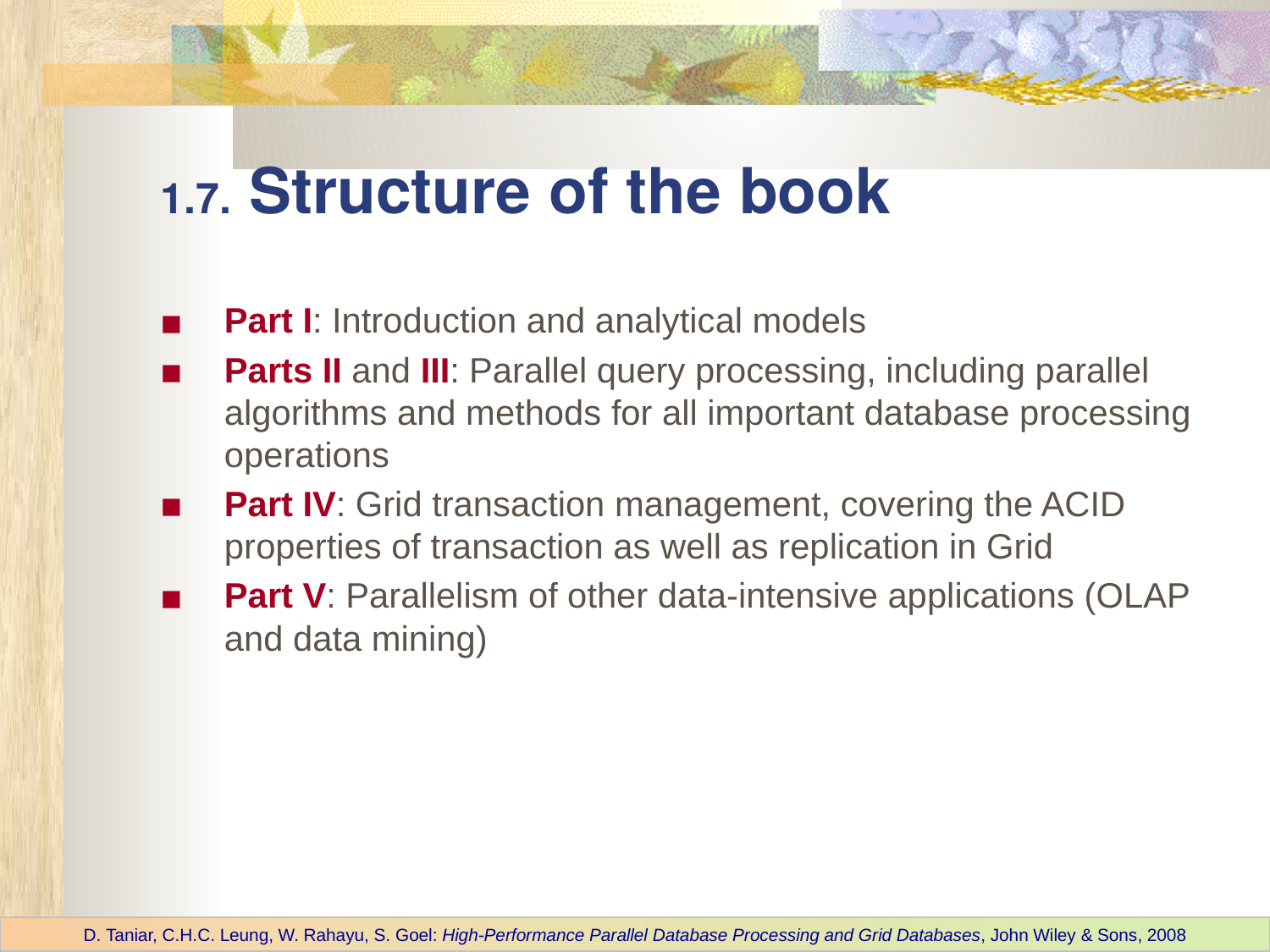

# 1.7. Structure of the book
Part I: Introduction and analytical models
Parts II and III: Parallel query processing, including parallel algorithms and methods for all important database processing operations
Part IV: Grid transaction management, covering the ACID properties of transaction as well as replication in Grid
Part V: Parallelism of other data-intensive applications (OLAP and data mining)
D. Taniar, C.H.C. Leung, W. Rahayu, S. Goel: High-Performance Parallel Database Processing and Grid Databases, John Wiley & Sons, 2008